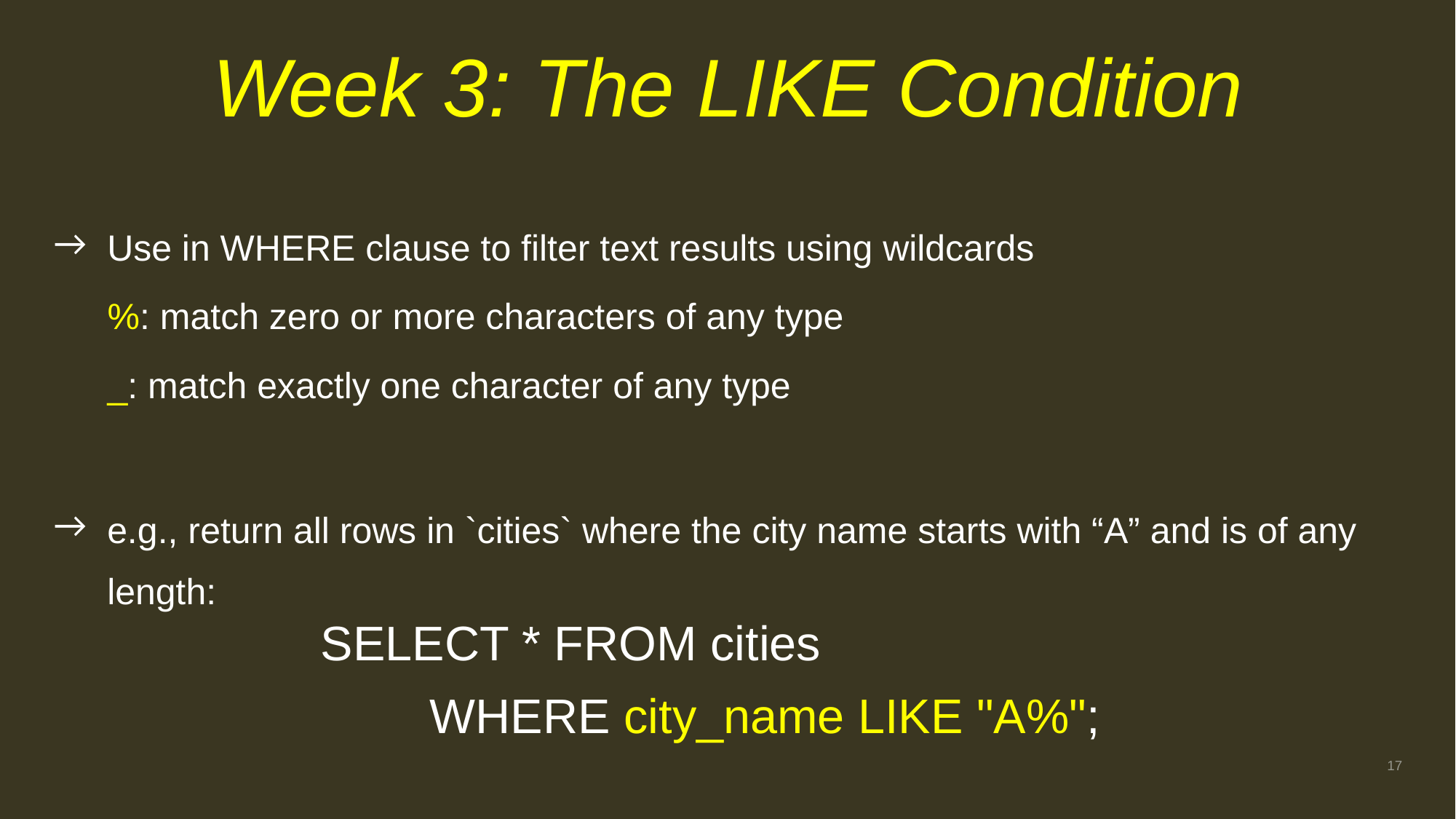

# Week 3: The LIKE Condition
Use in WHERE clause to filter text results using wildcards
%: match zero or more characters of any type
_: match exactly one character of any type

e.g., return all rows in `cities` where the city name starts with “A” and is of any length:
SELECT * FROM cities
	WHERE city_name LIKE "A%";
17